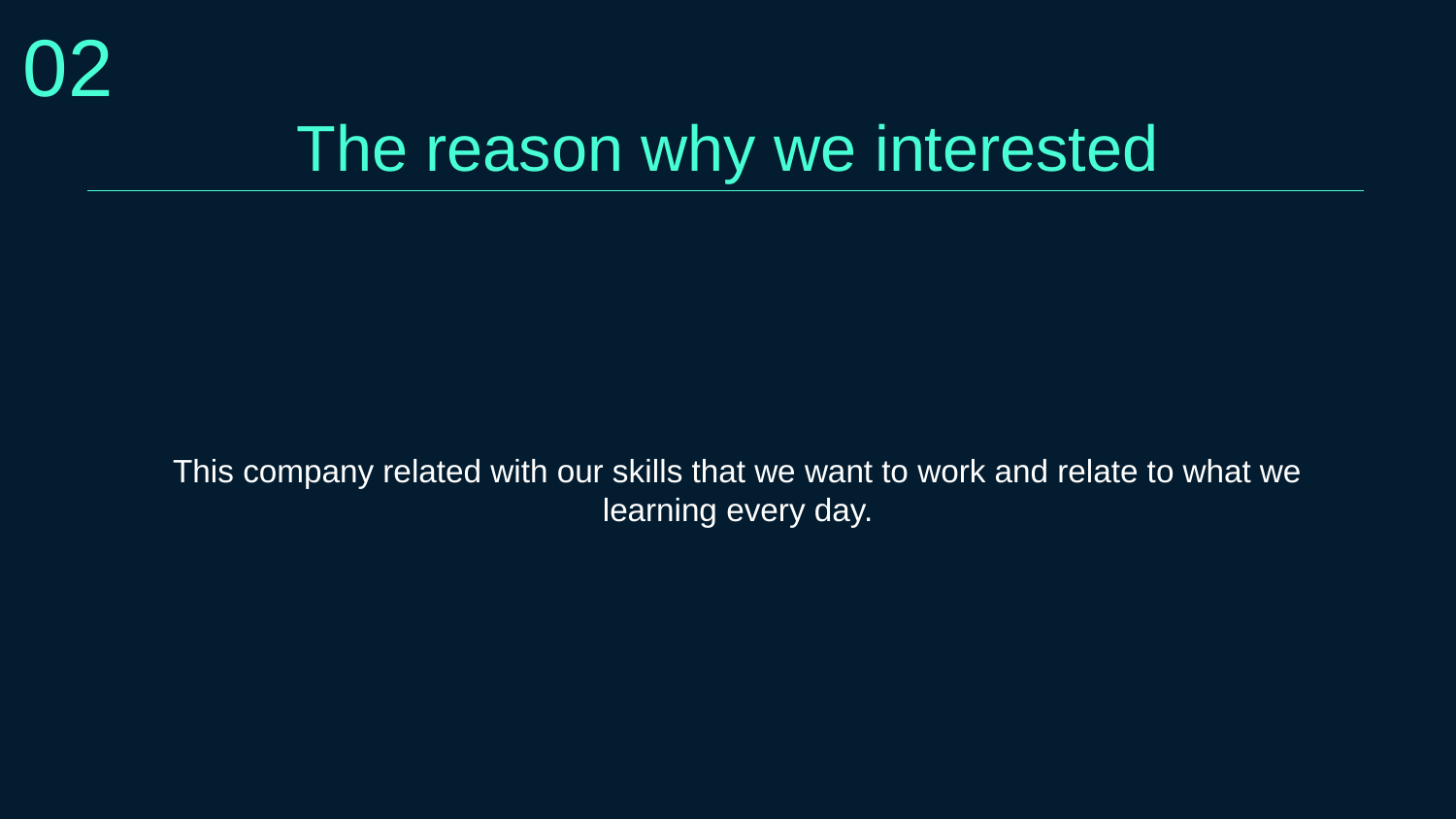

02
The reason why we interested
This company related with our skills that we want to work and relate to what we learning every day.